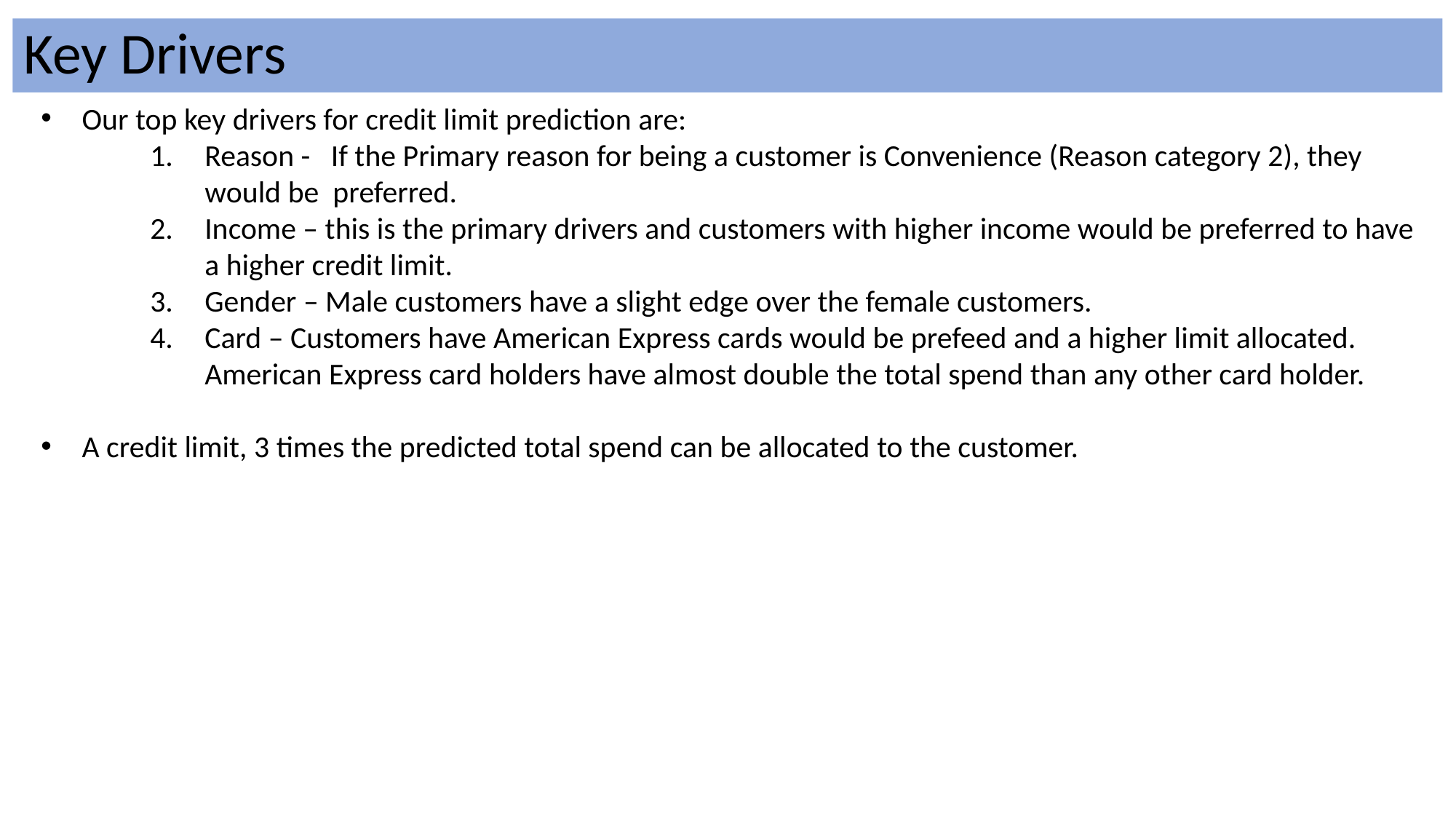

# Key Drivers

Our top key drivers for credit limit prediction are:
Reason -   If the Primary reason for being a customer is Convenience (Reason category 2), they would be  preferred.
Income – this is the primary drivers and customers with higher income would be preferred to have a higher credit limit.
Gender – Male customers have a slight edge over the female customers.
Card – Customers have American Express cards would be prefeed and a higher limit allocated. American Express card holders have almost double the total spend than any other card holder.

A credit limit, 3 times the predicted total spend can be allocated to the customer.